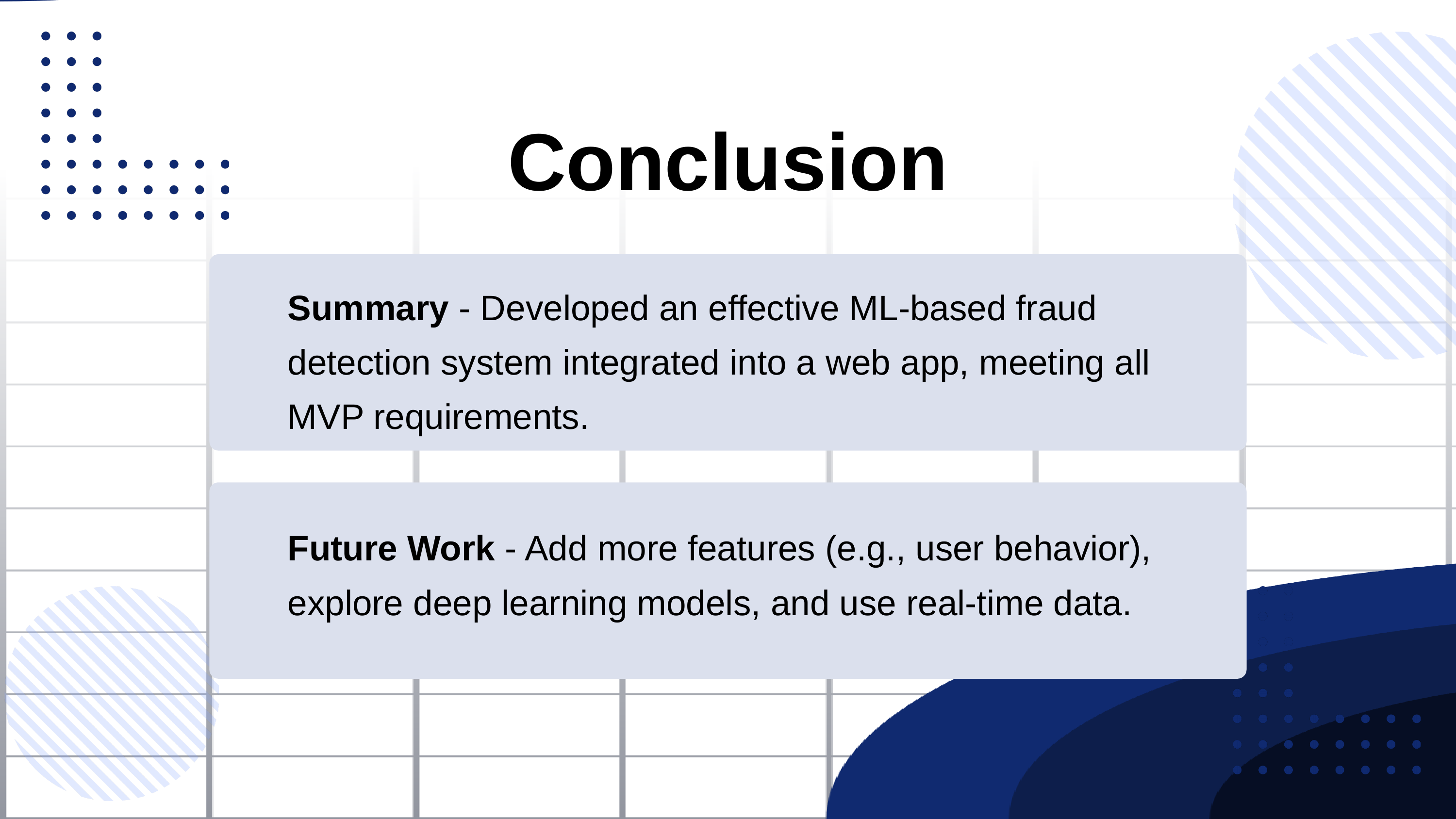

Conclusion

Summary - Developed an effective ML-based fraud detection system integrated into a web app, meeting all MVP requirements.

Future Work - Add more features (e.g., user behavior), explore deep learning models, and use real-time data.